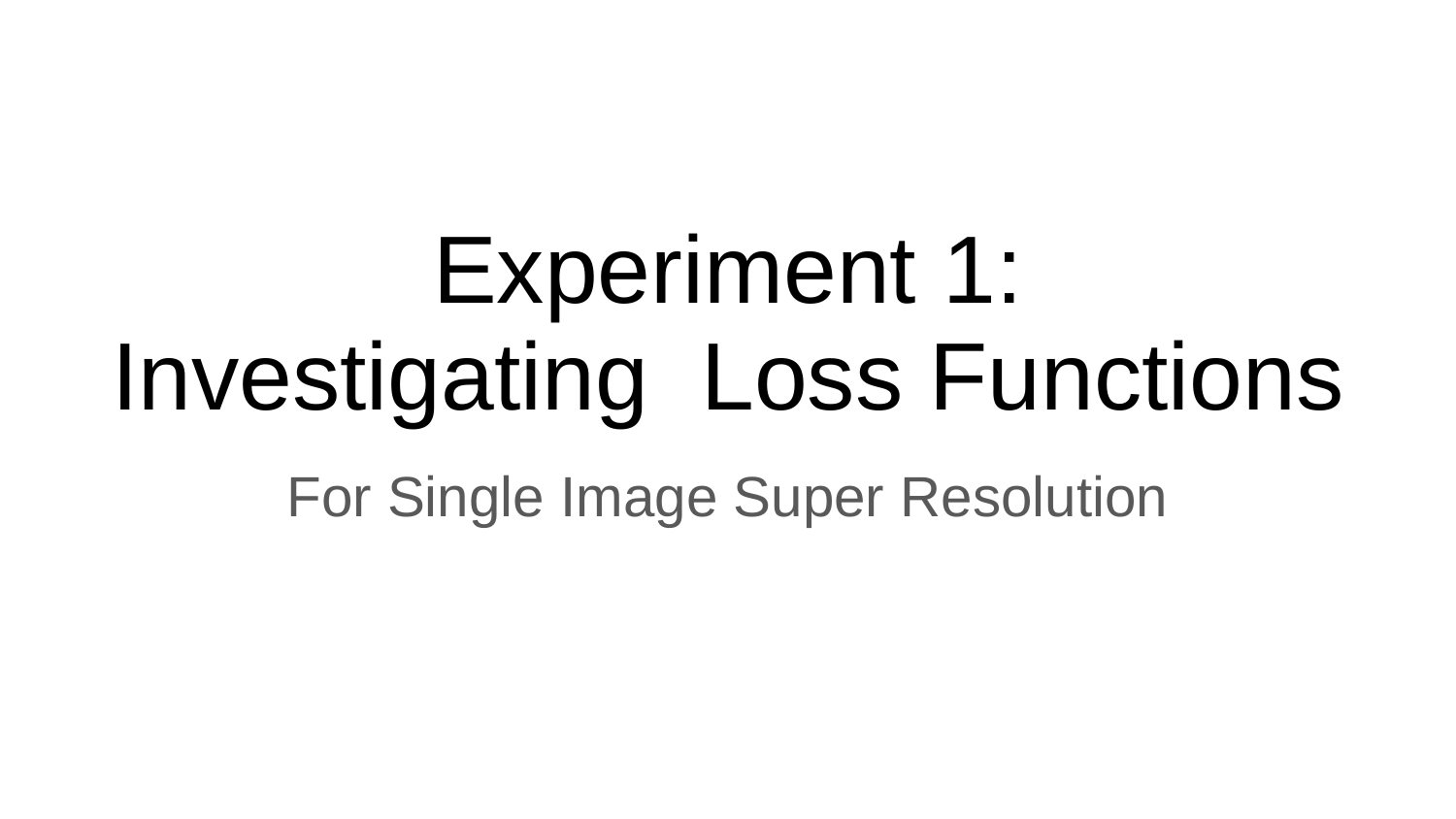

# Experiment 1:
Investigating  Loss Functions
For Single Image Super Resolution